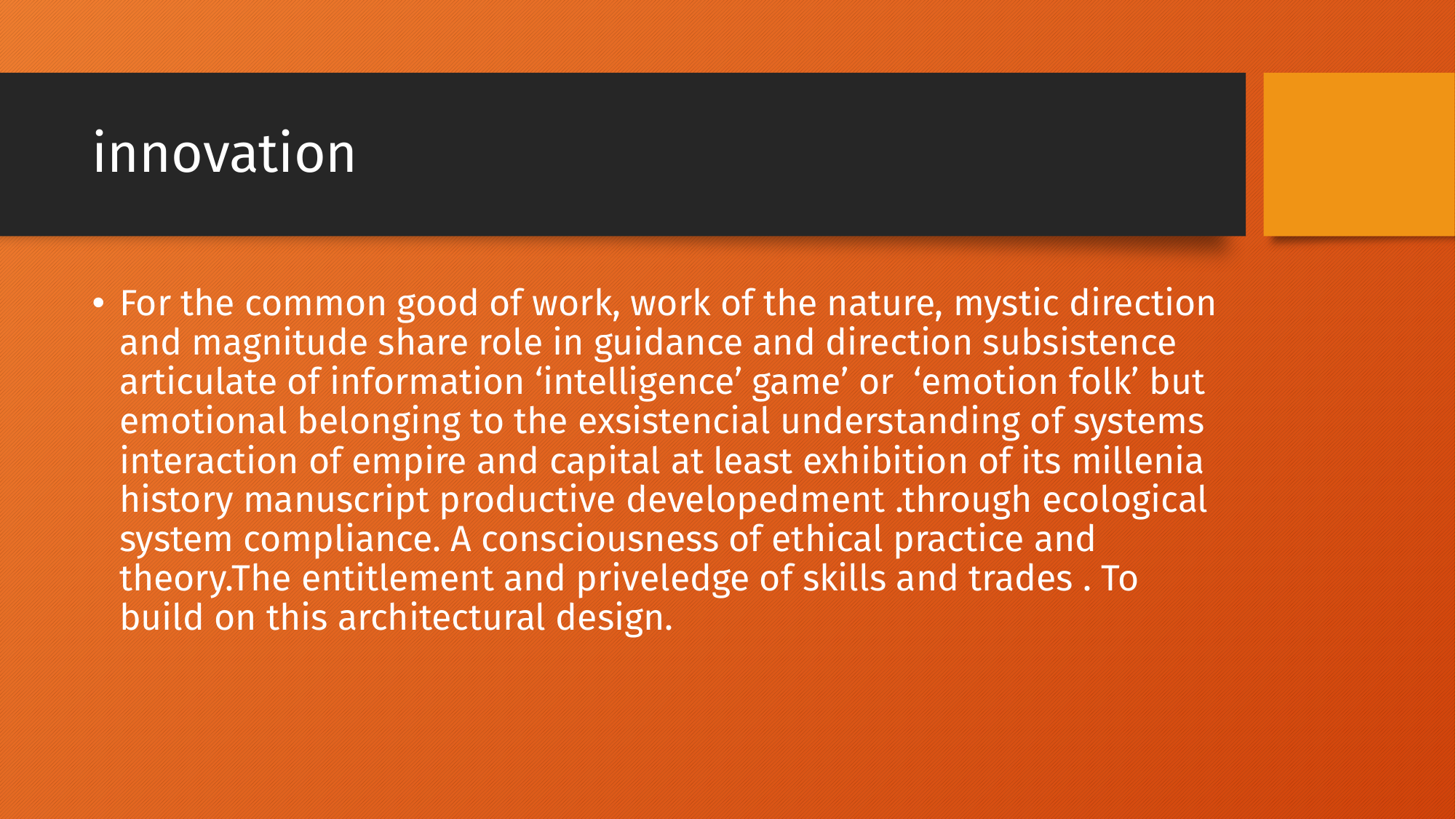

# innovation
For the common good of work, work of the nature, mystic direction and magnitude share role in guidance and direction subsistence articulate of information ‘intelligence’ game’ or  ‘emotion folk’ but emotional belonging to the exsistencial understanding of systems interaction of empire and capital at least exhibition of its millenia history manuscript productive developedment .through ecological system compliance. A consciousness of ethical practice and theory.The entitlement and priveledge of skills and trades . To build on this architectural design.